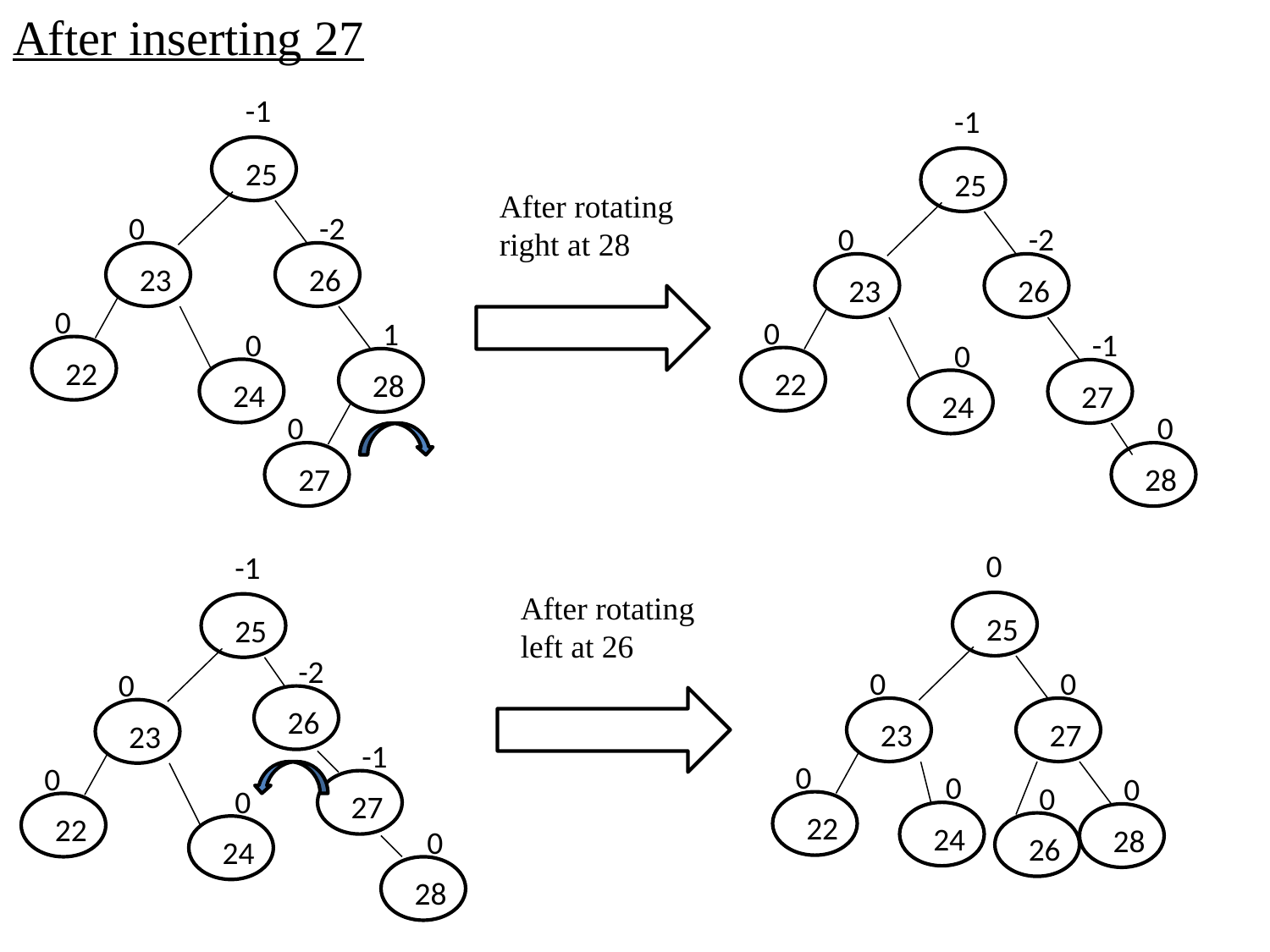

After inserting 27

-1
-1

25

25
After rotating right at 28
0
-2
0
-2

23
26

23
26

0
0
1
0
-1
0

22

22

28

24

27
24
0
0

27
28
0
-1
After rotating left at 26

25
25
-2
0
0
0

26

23
27
23
-1
0
0

0
0

0
0
27

22

22

24

28

0
26
24

28